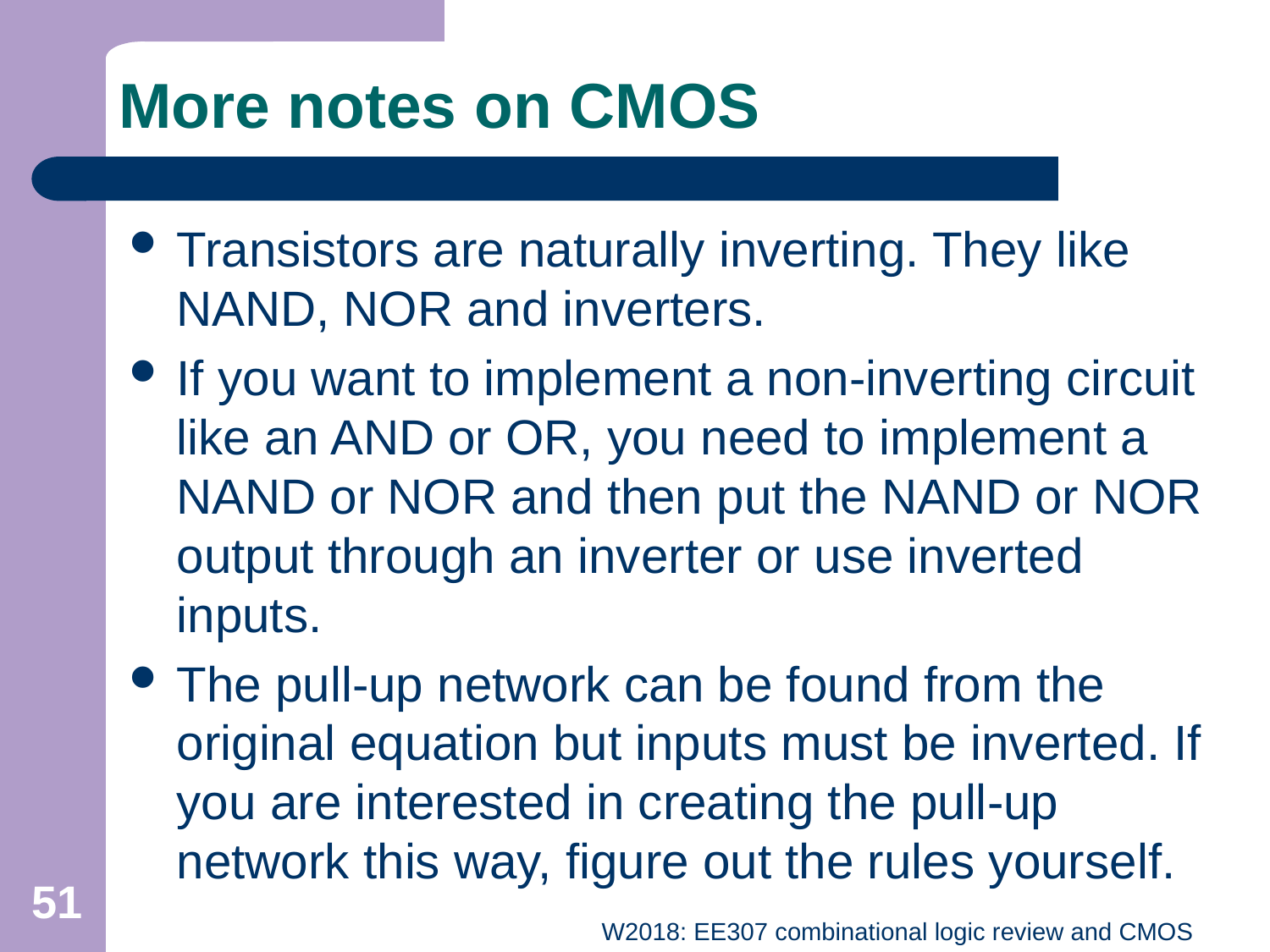

# More notes on CMOS
Transistors are naturally inverting. They like NAND, NOR and inverters.
If you want to implement a non-inverting circuit like an AND or OR, you need to implement a NAND or NOR and then put the NAND or NOR output through an inverter or use inverted inputs.
The pull-up network can be found from the original equation but inputs must be inverted. If you are interested in creating the pull-up network this way, figure out the rules yourself.
51
W2018: EE307 combinational logic review and CMOS